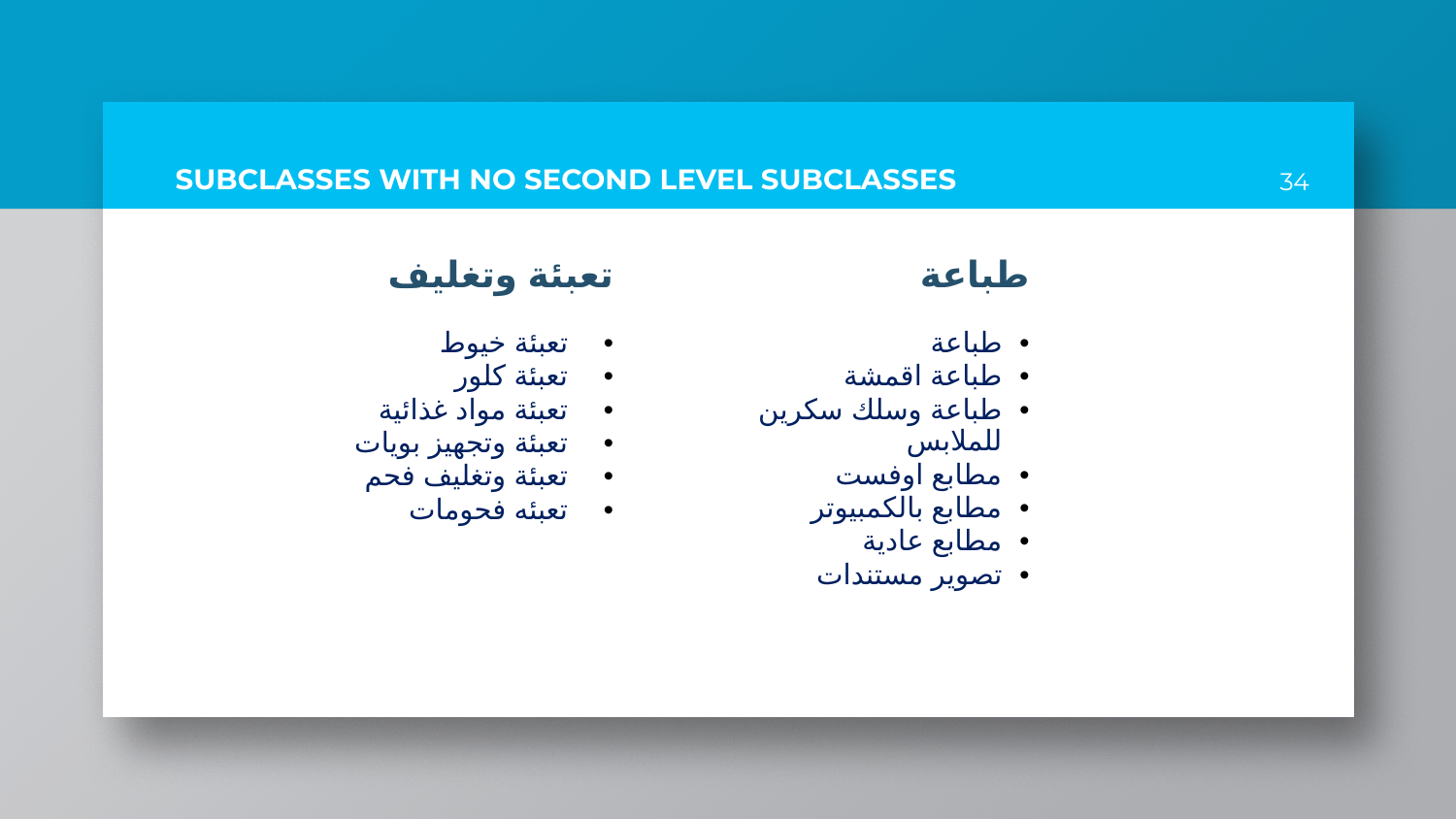

# SUBCLASSES WITH NO SECOND LEVEL SUBCLASSES
34
| تعبئة وتغليف |
| --- |
|  |
| تعبئة خيوط |
| تعبئة كلور |
| تعبئة مواد غذائية |
| تعبئة وتجهيز بويات |
| تعبئة وتغليف فحم |
| تعبئه فحومات |
| طباعة |
| --- |
|  |
| طباعة |
| طباعة اقمشة |
| طباعة وسلك سكرين للملابس |
| مطابع اوفست |
| مطابع بالكمبيوتر |
| مطابع عادية |
| تصوير مستندات |